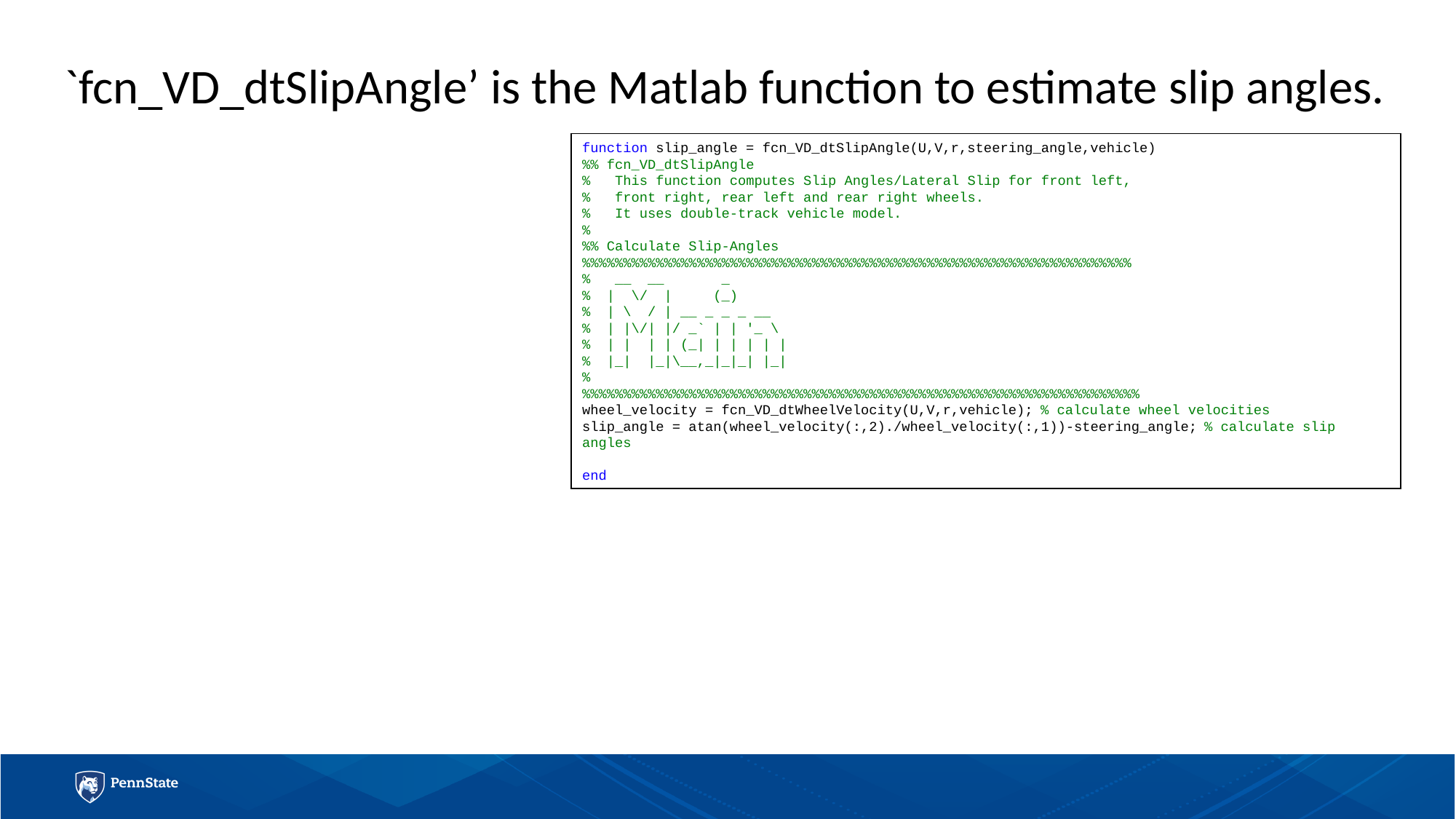

# `fcn_VD_dtSlipAngle’ is the Matlab function to estimate slip angles.
function slip_angle = fcn_VD_dtSlipAngle(U,V,r,steering_angle,vehicle)
%% fcn_VD_dtSlipAngle
%   This function computes Slip Angles/Lateral Slip for front left,
%   front right, rear left and rear right wheels.
%   It uses double-track vehicle model.
%
%% Calculate Slip-Angles
%%%%%%%%%%%%%%%%%%%%%%%%%%%%%%%%%%%%%%%%%%%%%%%%%%%%%%%%%%%%%%%%%%%
%   __  __       _
%  |  \/  |     (_)
%  | \  / | __ _ _ _ __
%  | |\/| |/ _` | | '_ \
%  | |  | | (_| | | | | |
%  |_|  |_|\__,_|_|_| |_|
%
%%%%%%%%%%%%%%%%%%%%%%%%%%%%%%%%%%%%%%%%%%%%%%%%%%%%%%%%%%%%%%%%%%%%
wheel_velocity = fcn_VD_dtWheelVelocity(U,V,r,vehicle); % calculate wheel velocities
slip_angle = atan(wheel_velocity(:,2)./wheel_velocity(:,1))-steering_angle; % calculate slip angles

end